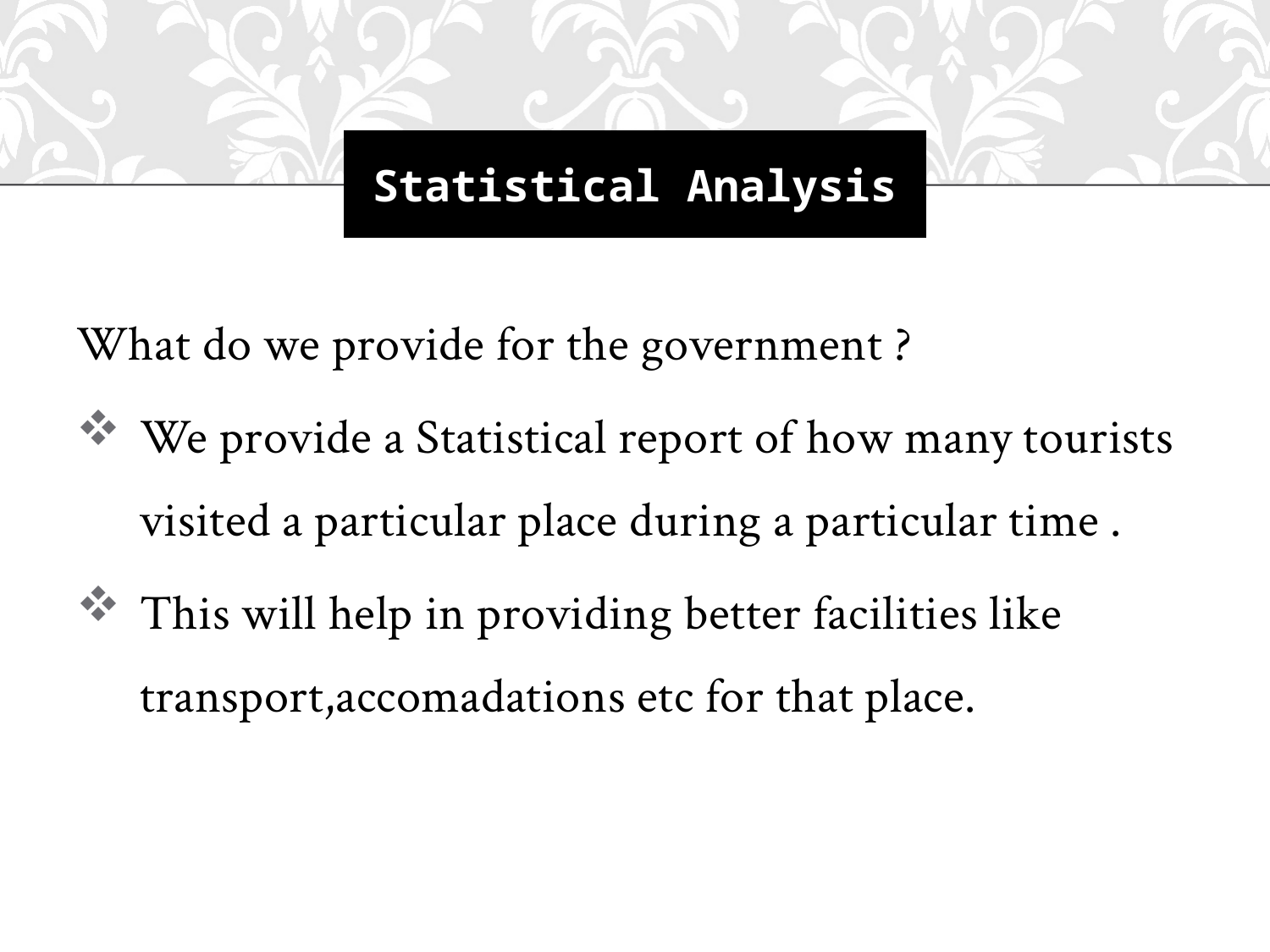

# Statistical Analysis
What do we provide for the government ?
We provide a Statistical report of how many tourists visited a particular place during a particular time .
This will help in providing better facilities like transport,accomadations etc for that place.